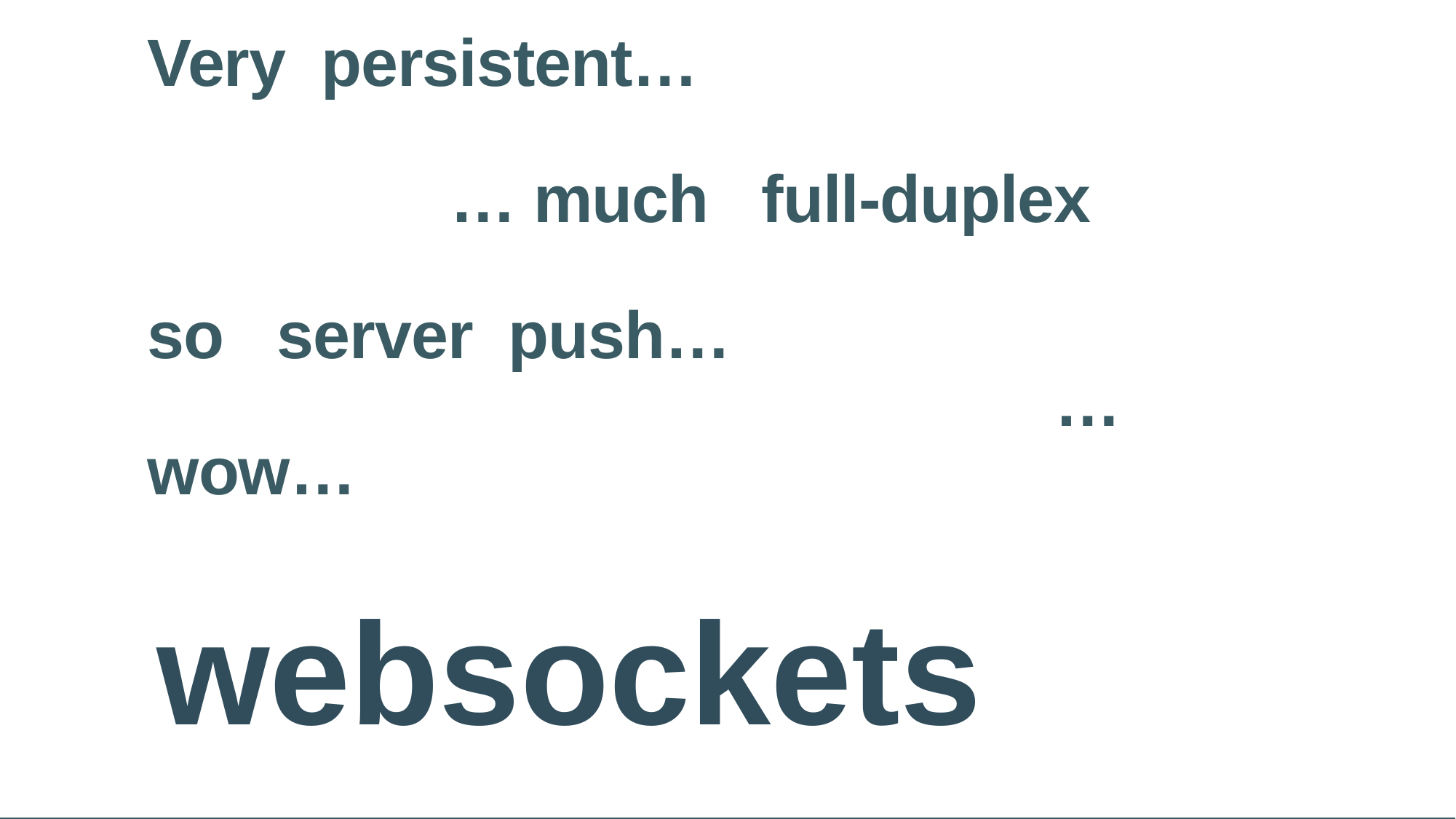

# Very  persistent… … much   full-duplex so   server  push… …wow…
websockets